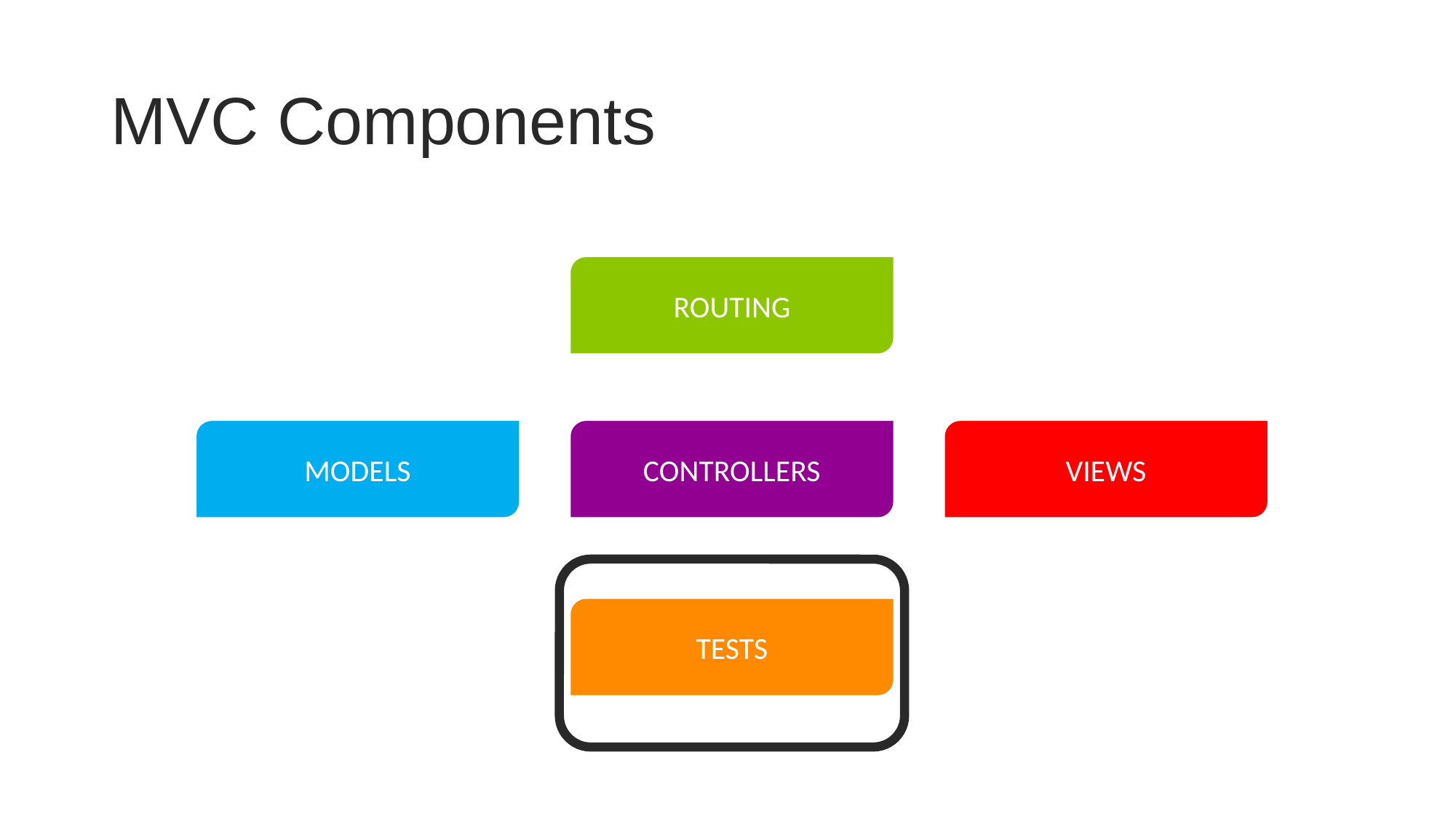

# MVC Components
ROUTING
MODELS
CONTROLLERS
VIEWS

TESTS